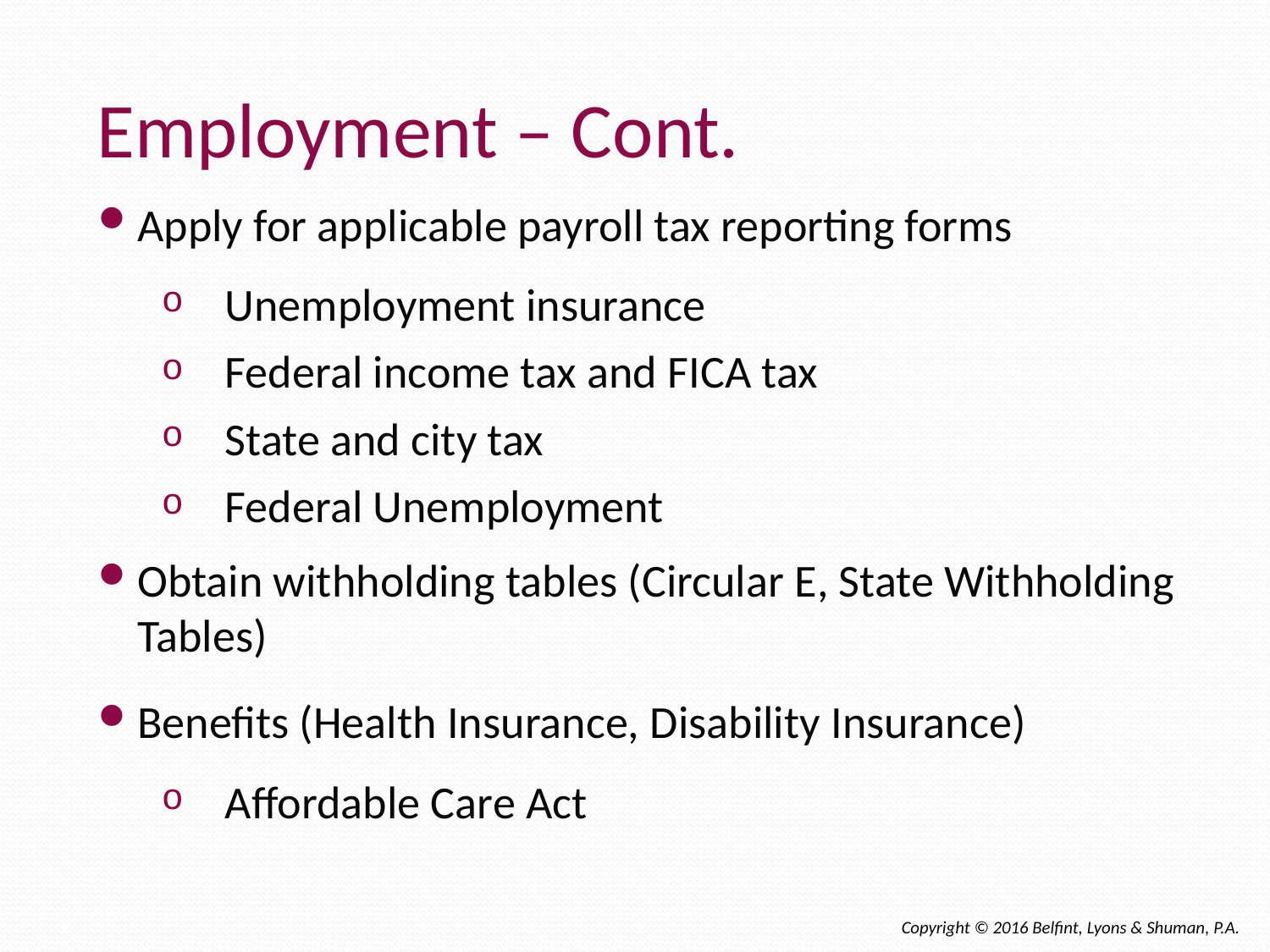

Employment – Cont.
Apply for applicable payroll tax reporting forms
Unemployment insurance
Federal income tax and FICA tax
State and city tax
Federal Unemployment
Obtain withholding tables (Circular E, State Withholding Tables)
Benefits (Health Insurance, Disability Insurance)
Affordable Care Act
Copyright © 2016 Belfint, Lyons & Shuman, P.A.